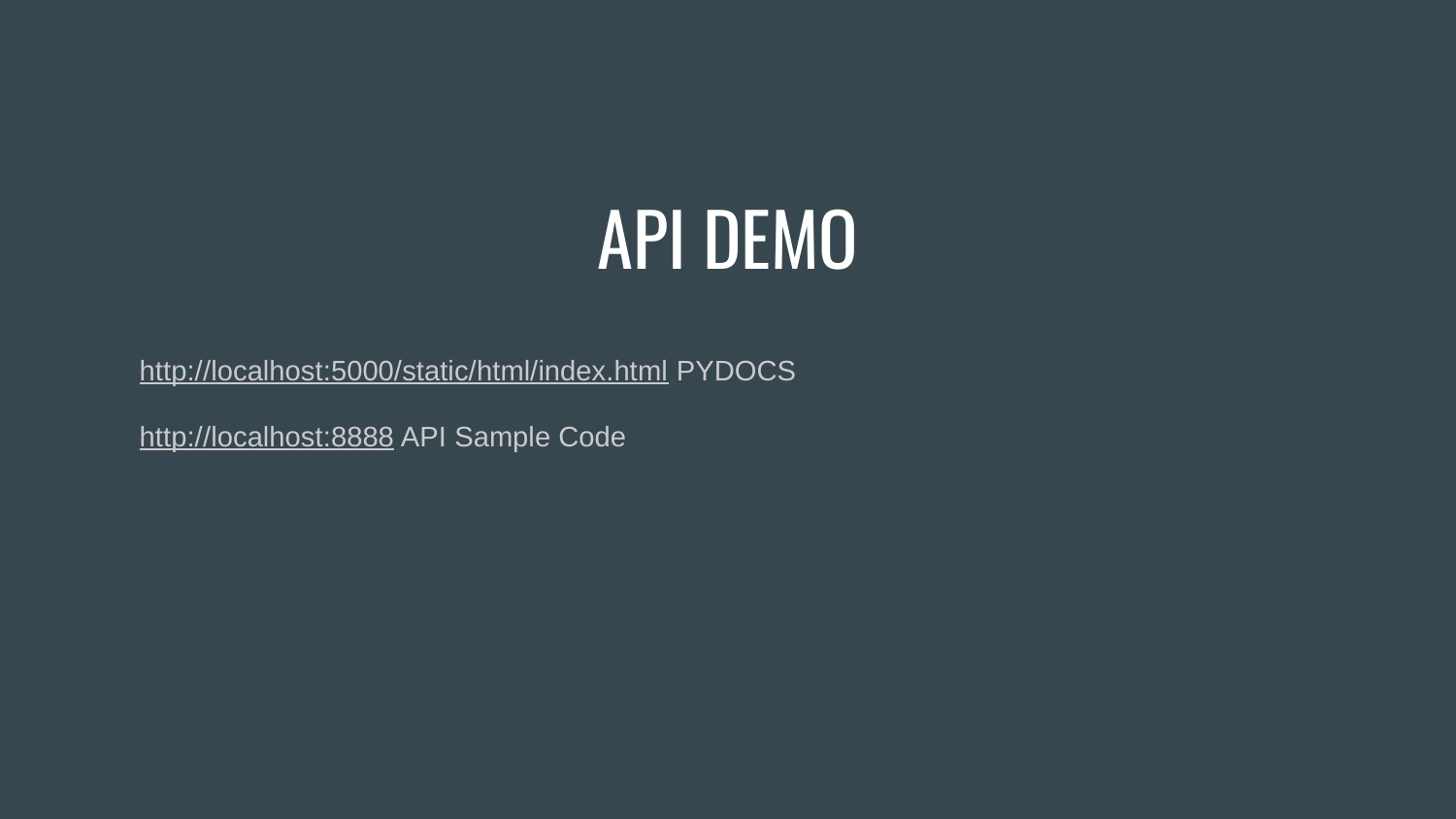

# API DEMO
http://localhost:5000/static/html/index.html PYDOCS
http://localhost:8888 API Sample Code